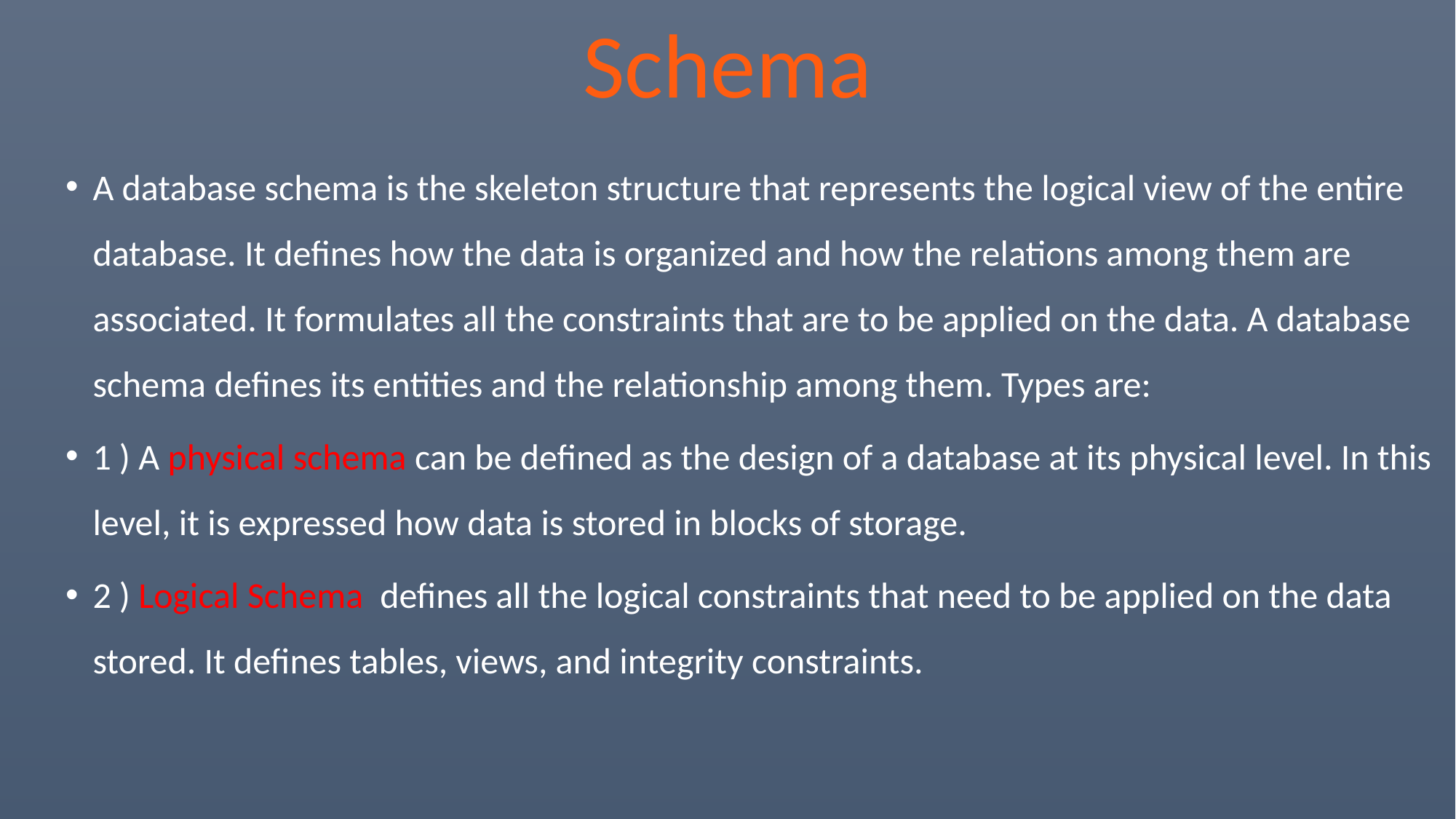

# Schema
A database schema is the skeleton structure that represents the logical view of the entire database. It defines how the data is organized and how the relations among them are associated. It formulates all the constraints that are to be applied on the data. A database schema defines its entities and the relationship among them. Types are:
1 ) A physical schema can be defined as the design of a database at its physical level. In this level, it is expressed how data is stored in blocks of storage.
2 ) Logical Schema  defines all the logical constraints that need to be applied on the data stored. It defines tables, views, and integrity constraints.